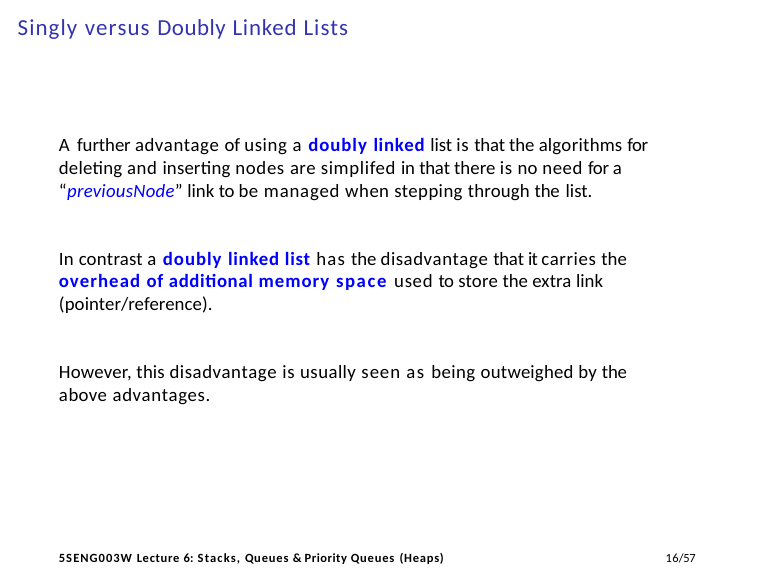

# Singly versus Doubly Linked Lists
A further advantage of using a doubly linked list is that the algorithms for  deleting and inserting nodes are simplifed in that there is no need for a  “previousNode” link to be managed when stepping through the list.

In contrast a doubly linked list has the disadvantage that it carries the  overhead of additional memory space used to store the extra link  (pointer/reference).

However, this disadvantage is usually seen as being outweighed by the  above advantages.
16/57
5SENG003W Lecture 6: Stacks, Queues & Priority Queues (Heaps)